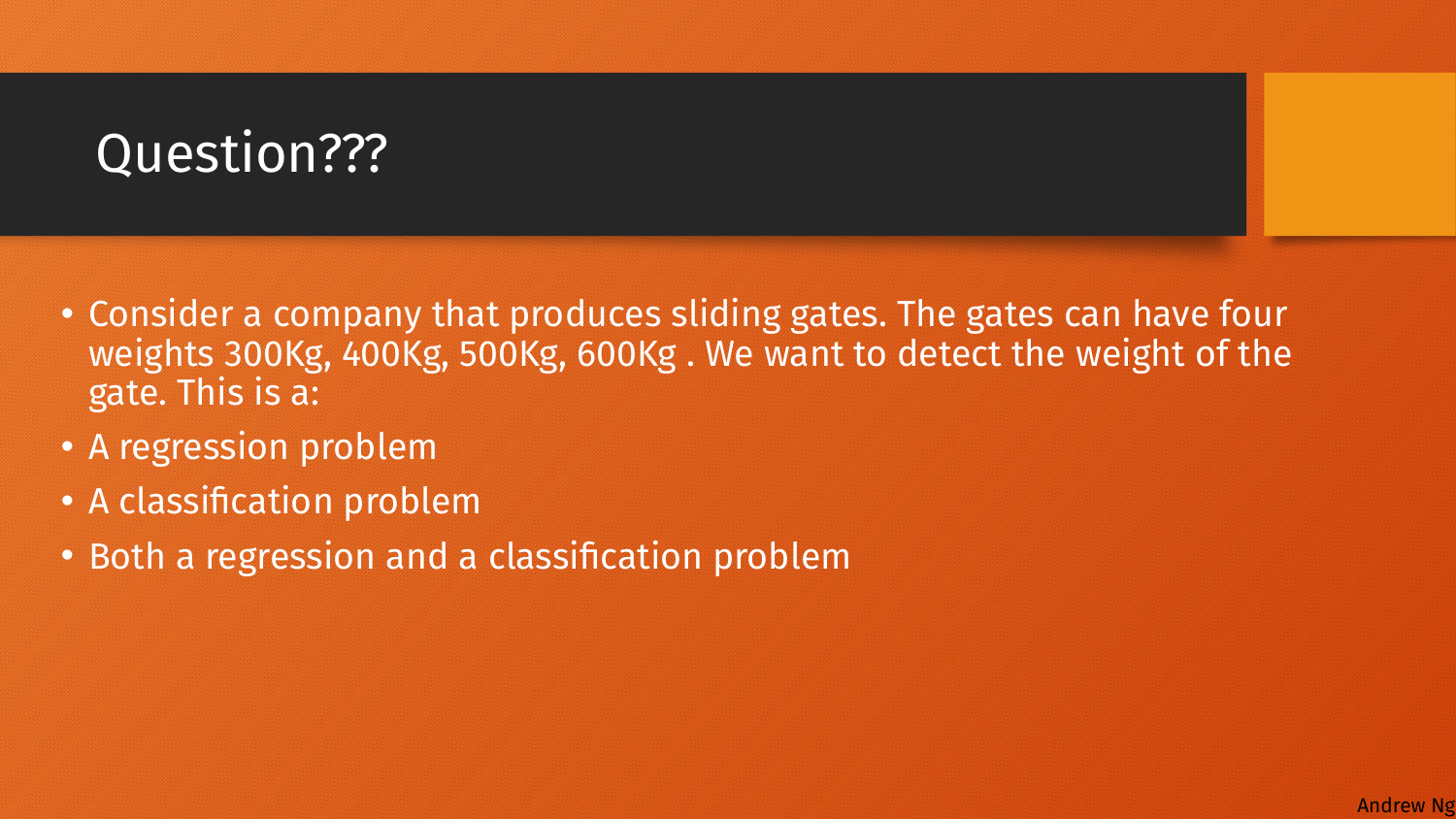

# Question???
Consider a company that produces sliding gates. The gates can have four weights 300Kg, 400Kg, 500Kg, 600Kg . We want to detect the weight of the gate. This is a:
A regression problem
A classification problem
Both a regression and a classification problem